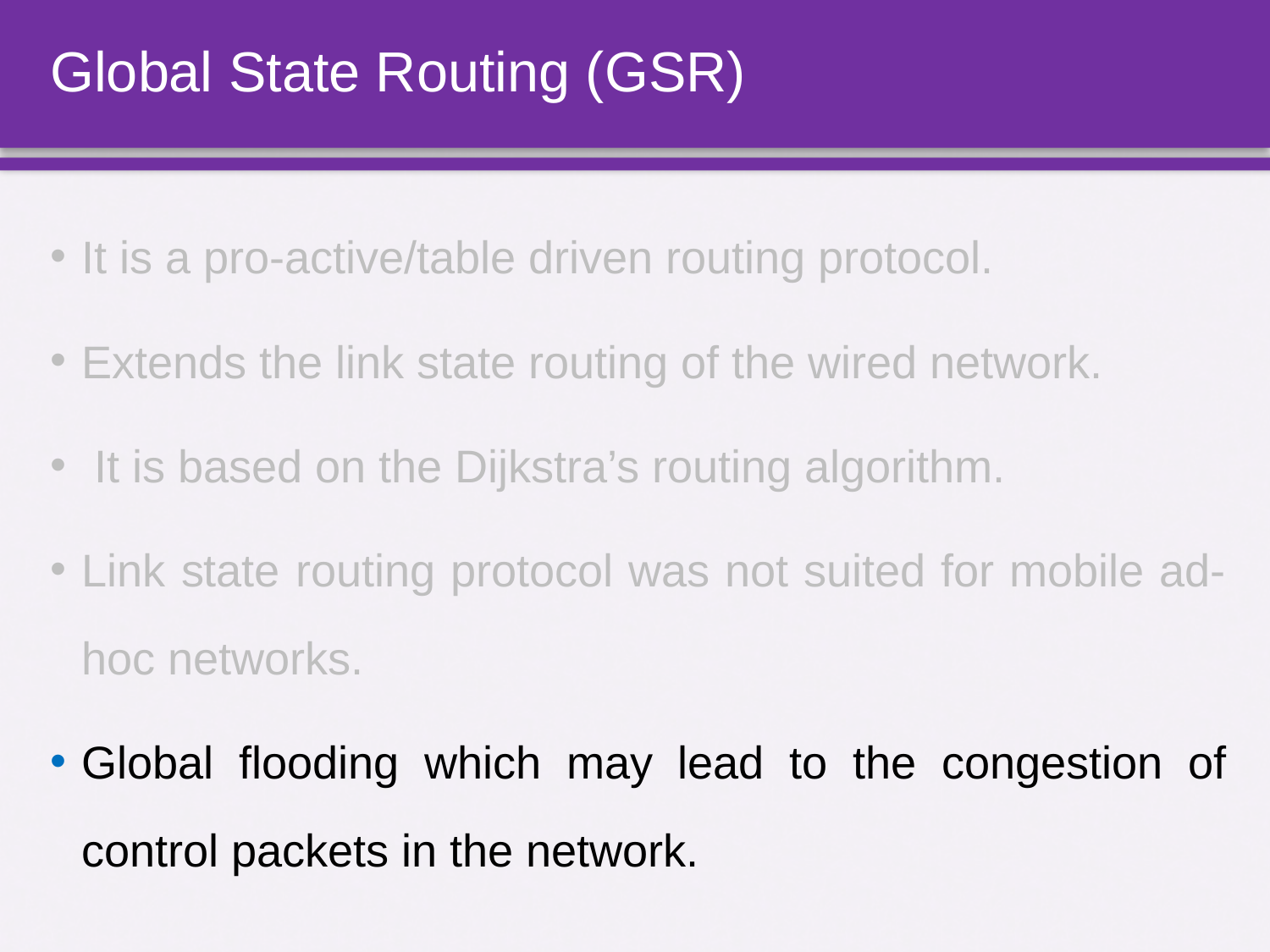

# Global State Routing (GSR)
It is a pro-active/table driven routing protocol.
Extends the link state routing of the wired network.
 It is based on the Dijkstra’s routing algorithm.
Link state routing protocol was not suited for mobile ad-hoc networks.
Global flooding which may lead to the congestion of control packets in the network.